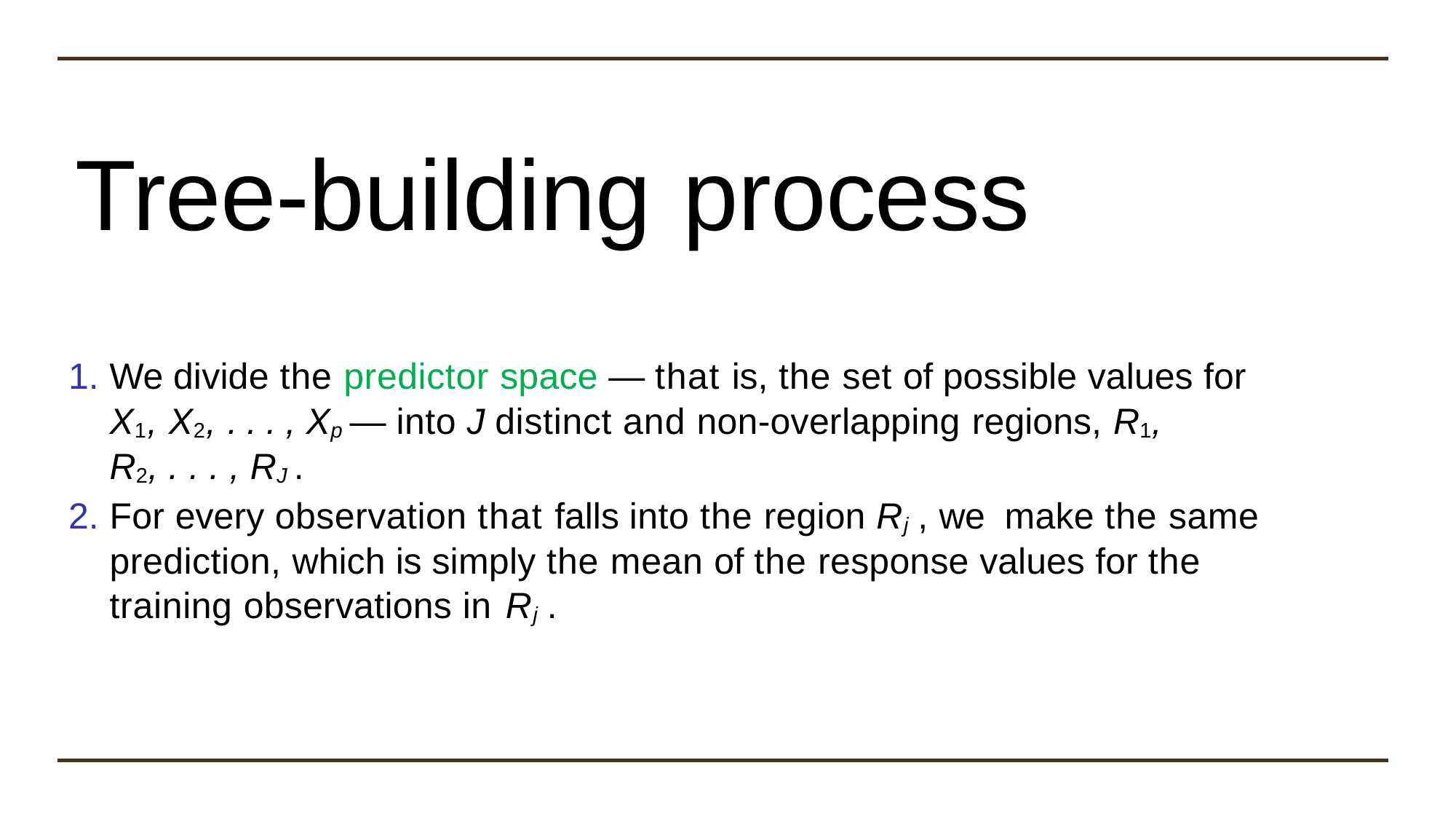

# Tree-building process
We divide the predictor space — that is, the set of possible values for X1, X2, . . . , Xp — into J distinct and non-overlapping regions, R1, R2, . . . , RJ .
For every observation that falls into the region Rj , we  make the same prediction, which is simply the mean of the response values for the training observations in Rj .